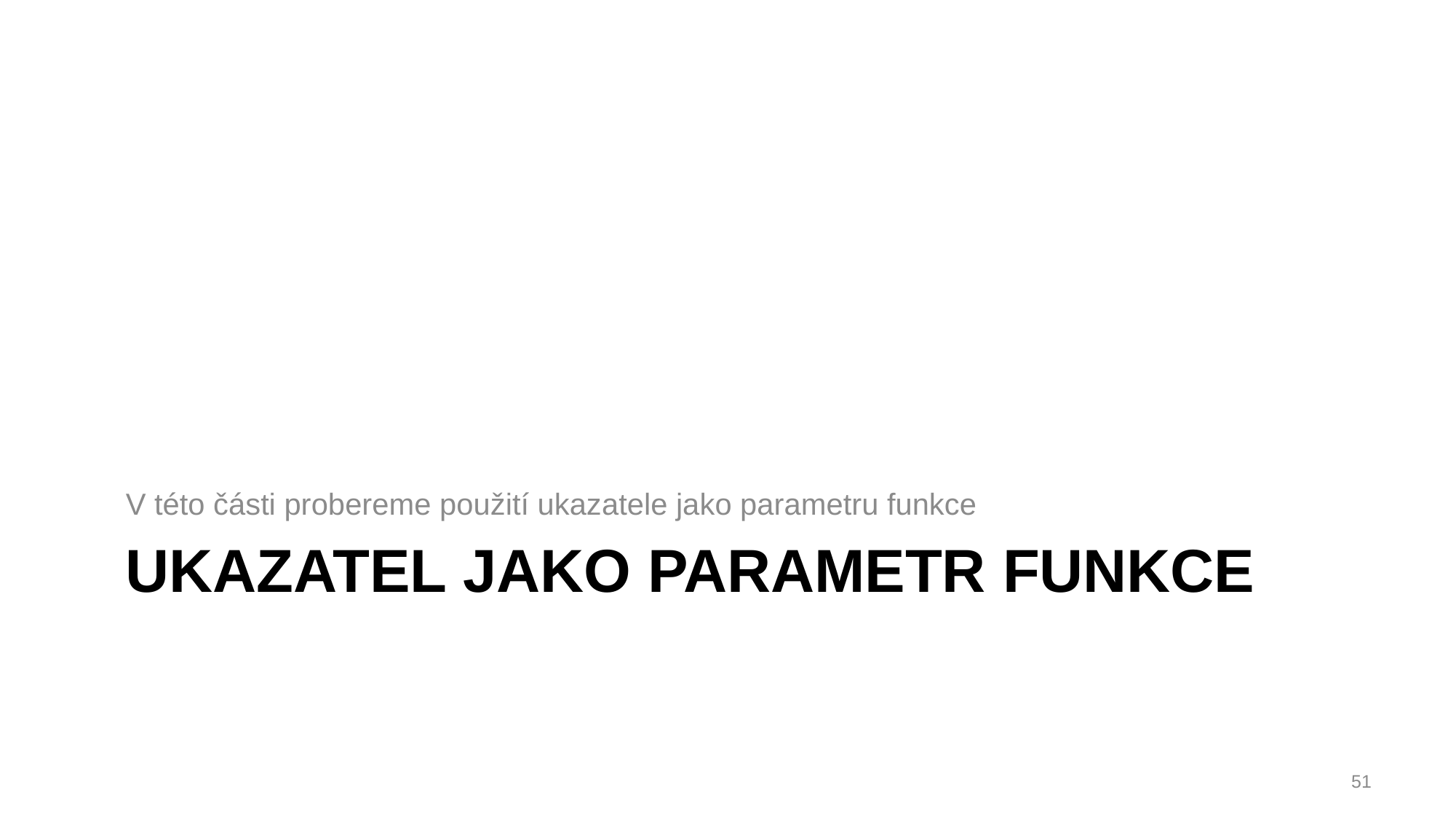

V této části probereme použití ukazatele jako parametru funkce
# Ukazatel jako parametr funkce
51